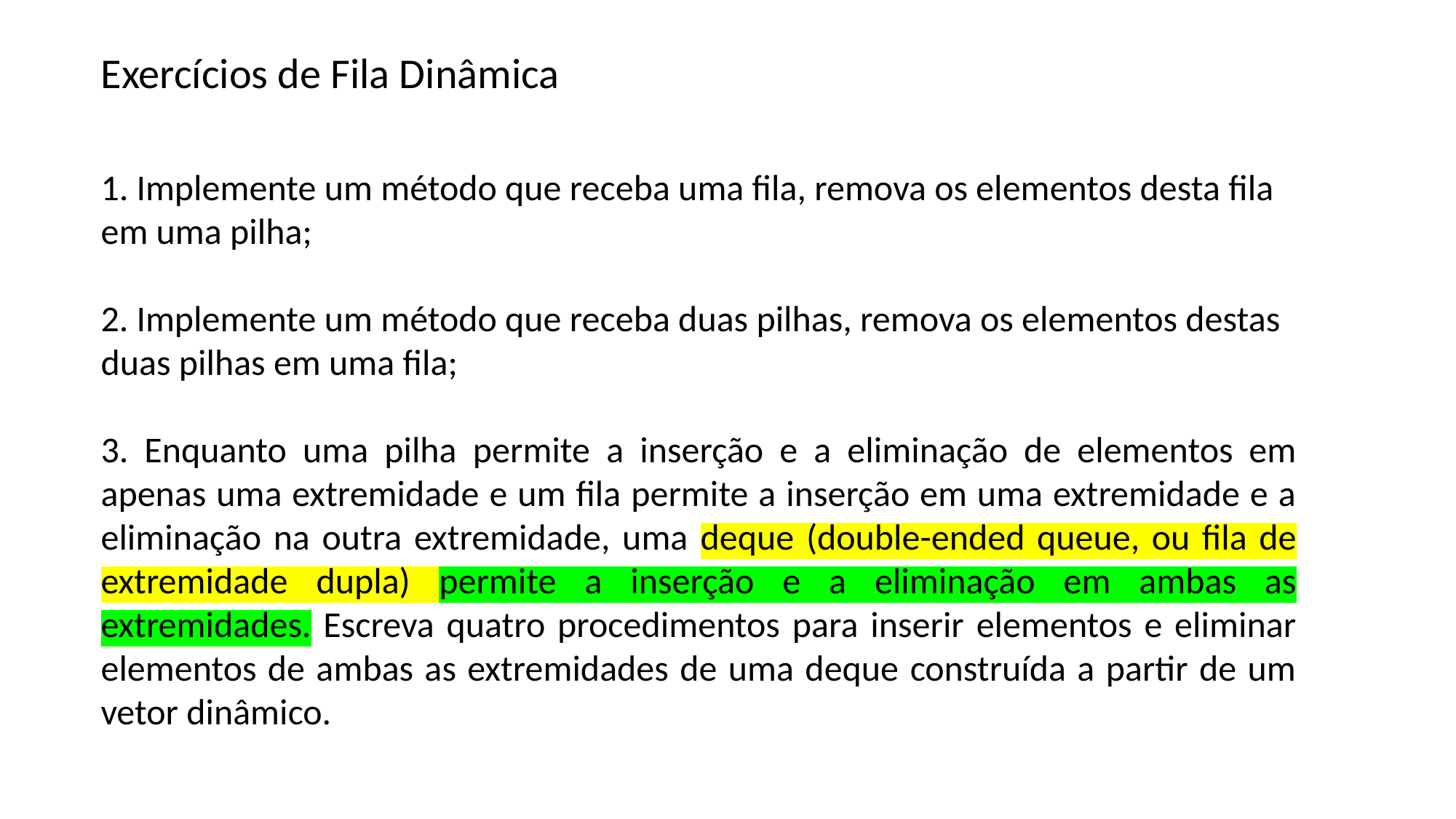

Exercícios de Fila Dinâmica
1. Implemente um método que receba uma fila, remova os elementos desta fila em uma pilha;

2. Implemente um método que receba duas pilhas, remova os elementos destas duas pilhas em uma fila;

3. Enquanto uma pilha permite a inserção e a eliminação de elementos em apenas uma extremidade e um fila permite a inserção em uma extremidade e a eliminação na outra extremidade, uma deque (double-ended queue, ou fila de extremidade dupla) permite a inserção e a eliminação em ambas as extremidades. Escreva quatro procedimentos para inserir elementos e eliminar elementos de ambas as extremidades de uma deque construída a partir de um vetor dinâmico.